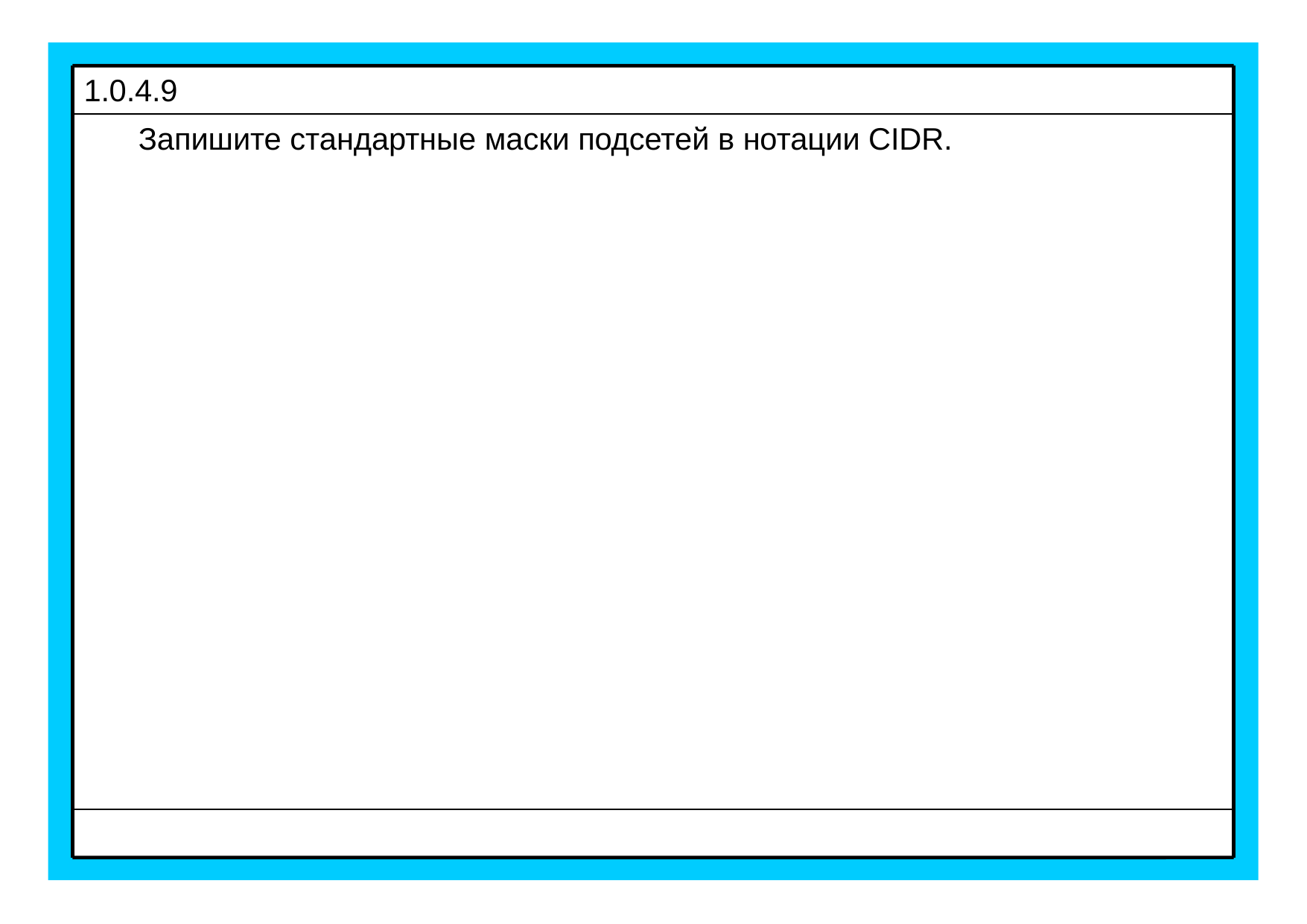

1.0.4.9
Запишите стандартные маски подсетей в нотации CIDR.